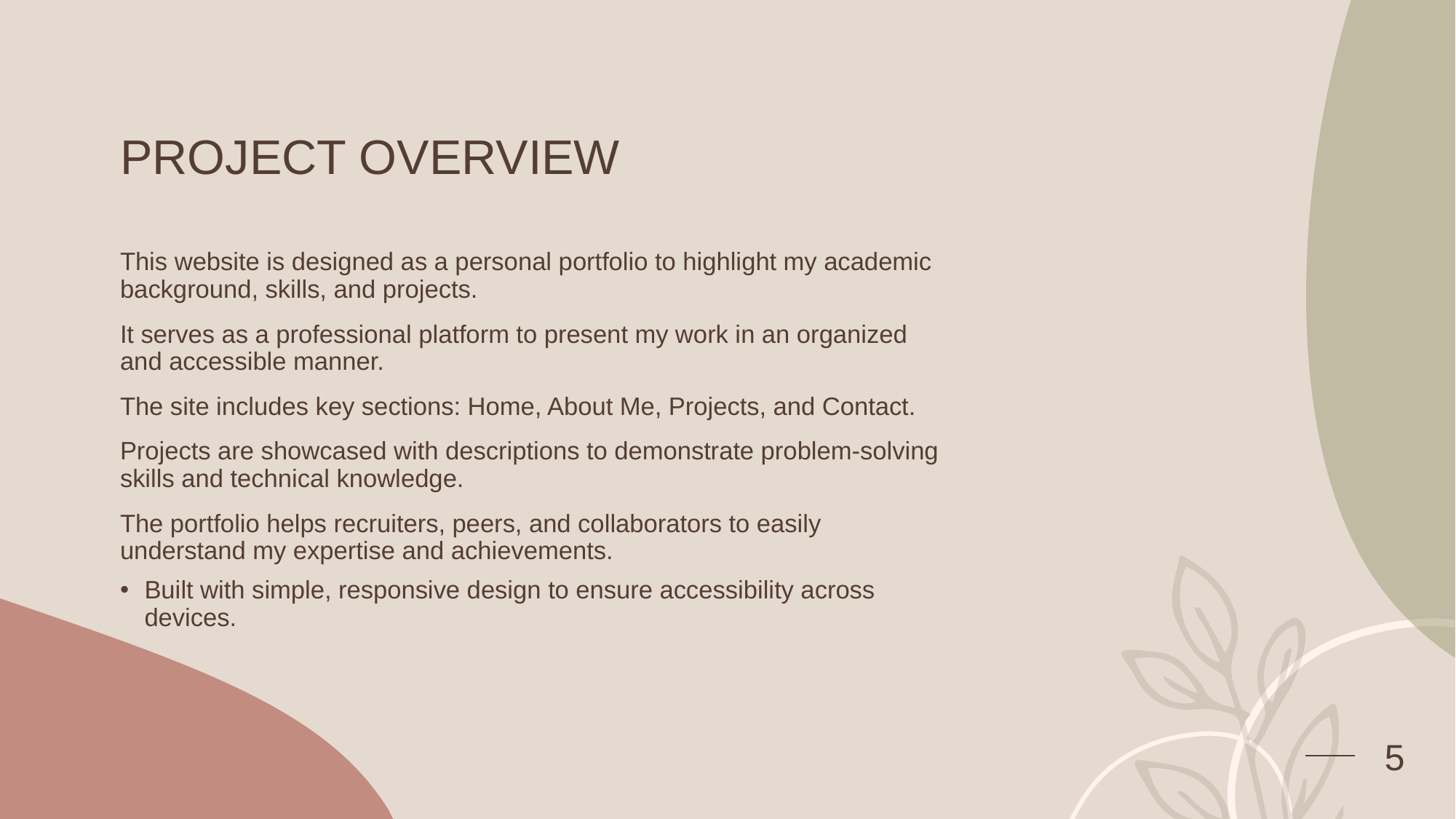

# PROJECT OVERVIEW
This website is designed as a personal portfolio to highlight my academic background, skills, and projects.
It serves as a professional platform to present my work in an organized and accessible manner.
The site includes key sections: Home, About Me, Projects, and Contact.
Projects are showcased with descriptions to demonstrate problem-solving skills and technical knowledge.
The portfolio helps recruiters, peers, and collaborators to easily understand my expertise and achievements.
Built with simple, responsive design to ensure accessibility across devices.
5